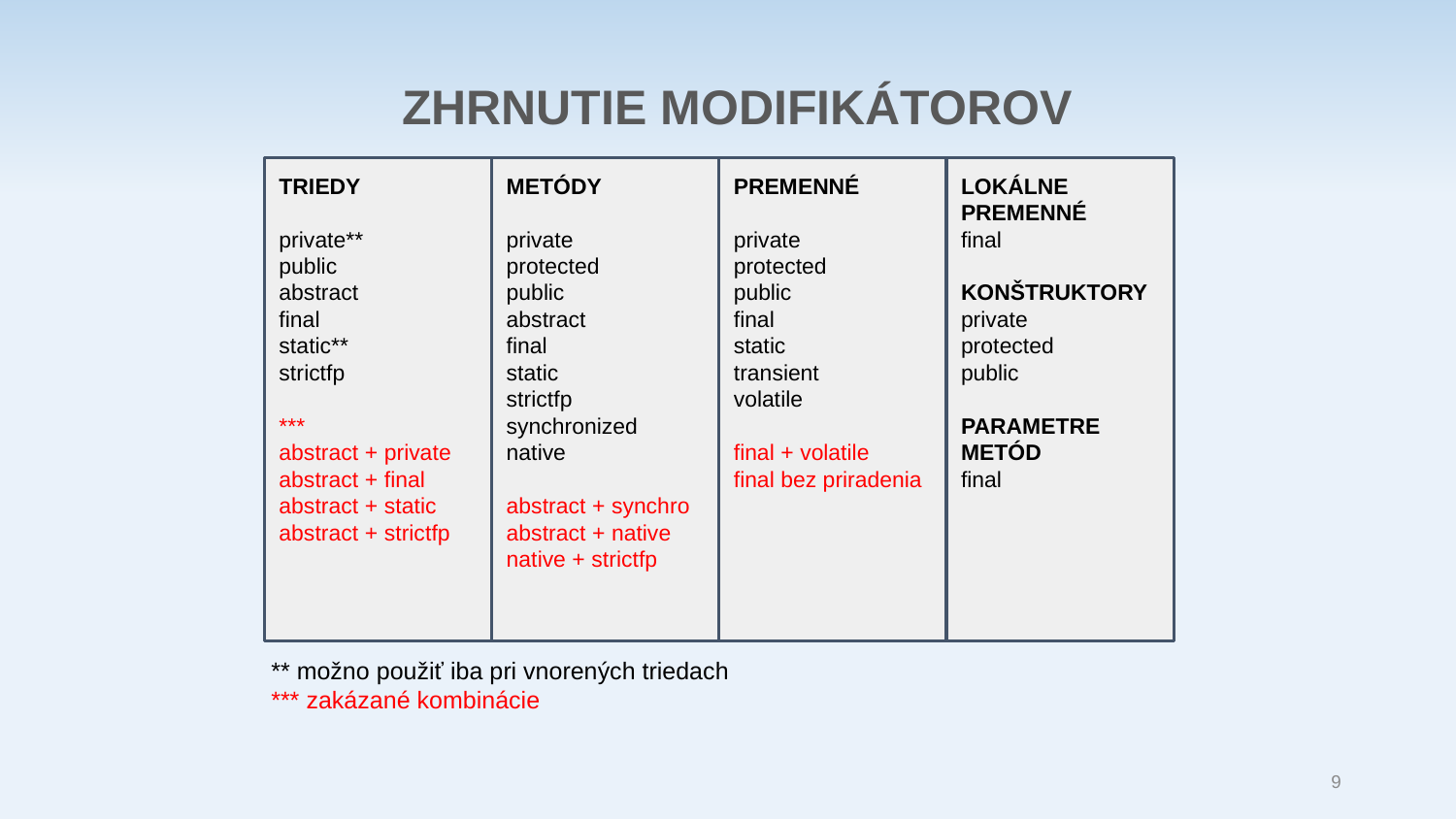

ZHRNUTIE MODIFIKÁTOROV
TRIEDY

private**
public
abstract
final
static**
strictfp

***
abstract + private
abstract + final
abstract + static
abstract + strictfp
METÓDY

private
protected
public
abstract
final
static
strictfp
synchronized
native

abstract + synchro
abstract + native
native + strictfp
PREMENNÉ

private
protected
public
final
static
transient
volatile

final + volatile
final bez priradenia

LOKÁLNE
PREMENNÉ
final

KONŠTRUKTORY
private
protected
public

PARAMETRE METÓD
final

** možno použiť iba pri vnorených triedach
*** zakázané kombinácie
9